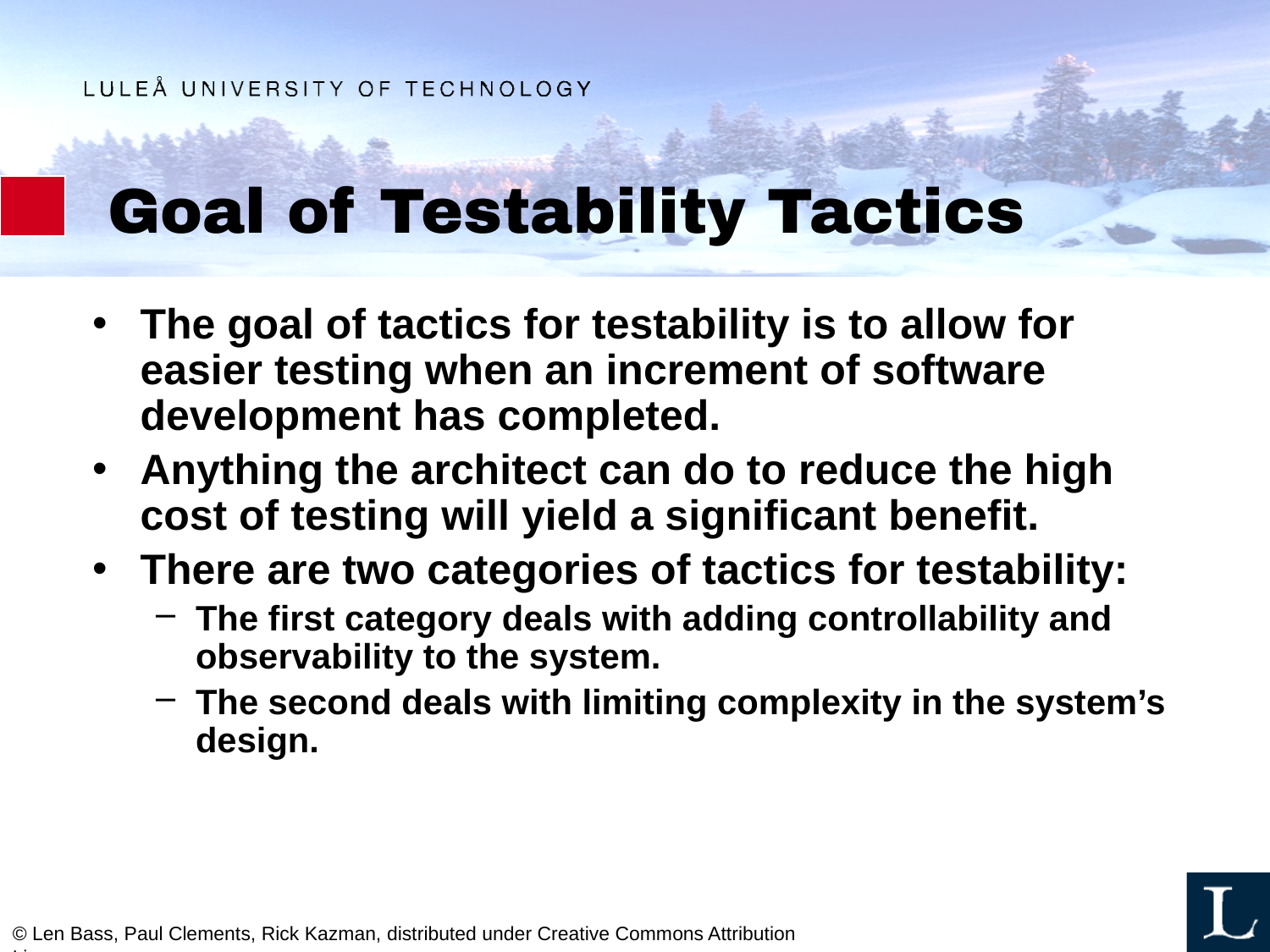

# Goal of Testability Tactics
The goal of tactics for testability is to allow for easier testing when an increment of software development has completed.
Anything the architect can do to reduce the high cost of testing will yield a significant benefit.
There are two categories of tactics for testability:
The first category deals with adding controllability and observability to the system.
The second deals with limiting complexity in the system’s design.

© Len Bass, Paul Clements, Rick Kazman, distributed under Creative Commons Attribution License